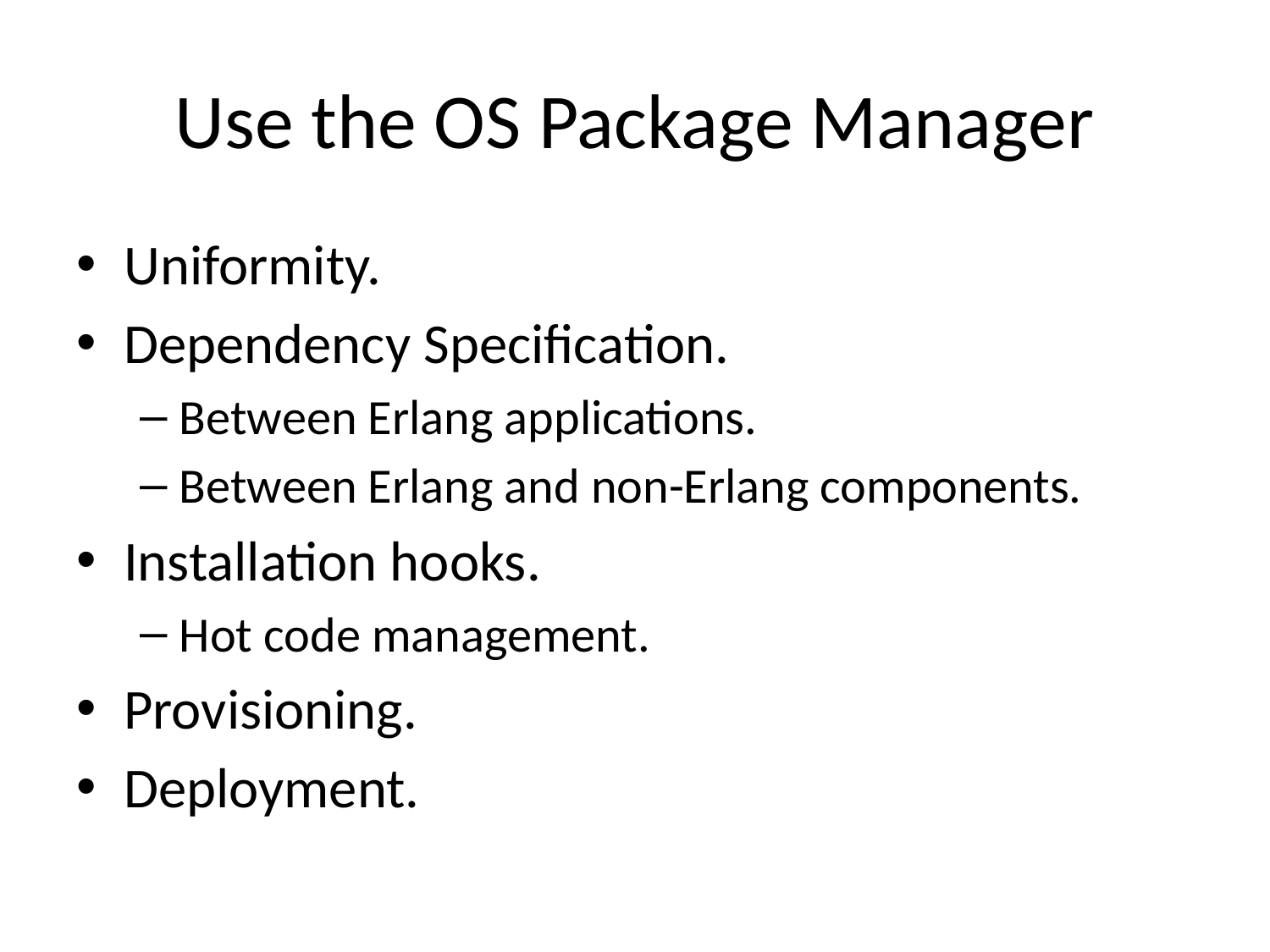

# Use the OS Package Manager
Uniformity.
Dependency Specification.
Between Erlang applications.
Between Erlang and non-Erlang components.
Installation hooks.
Hot code management.
Provisioning.
Deployment.